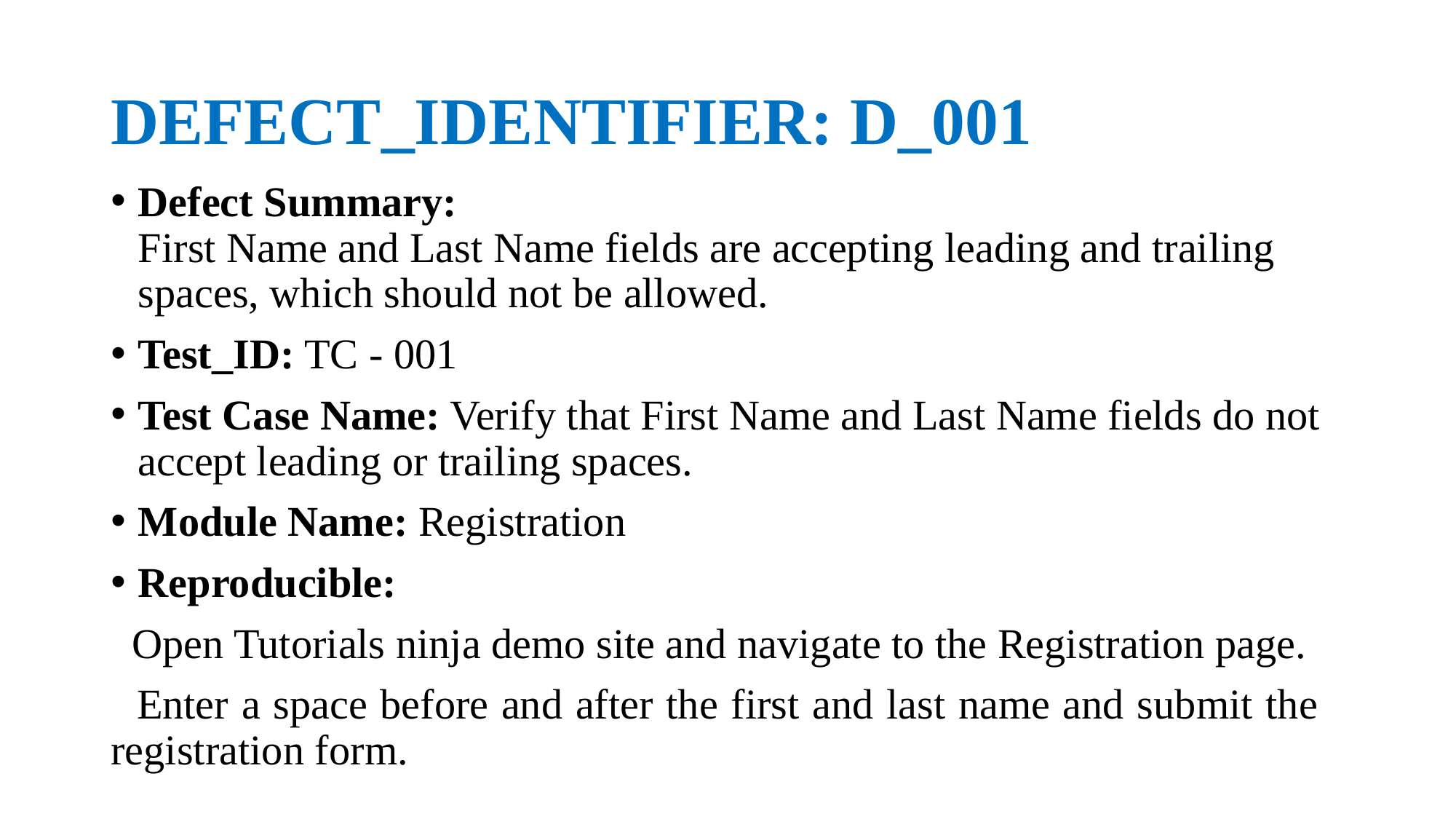

# DEFECT_IDENTIFIER: D_001
Defect Summary:
First Name and Last Name fields are accepting leading and trailing spaces, which should not be allowed.
Test_ID: TC - 001
Test Case Name: Verify that First Name and Last Name fields do not accept leading or trailing spaces.
Module Name: Registration
Reproducible:
  Open Tutorials ninja demo site and navigate to the Registration page.
  Enter a space before and after the first and last name and submit the   registration form.